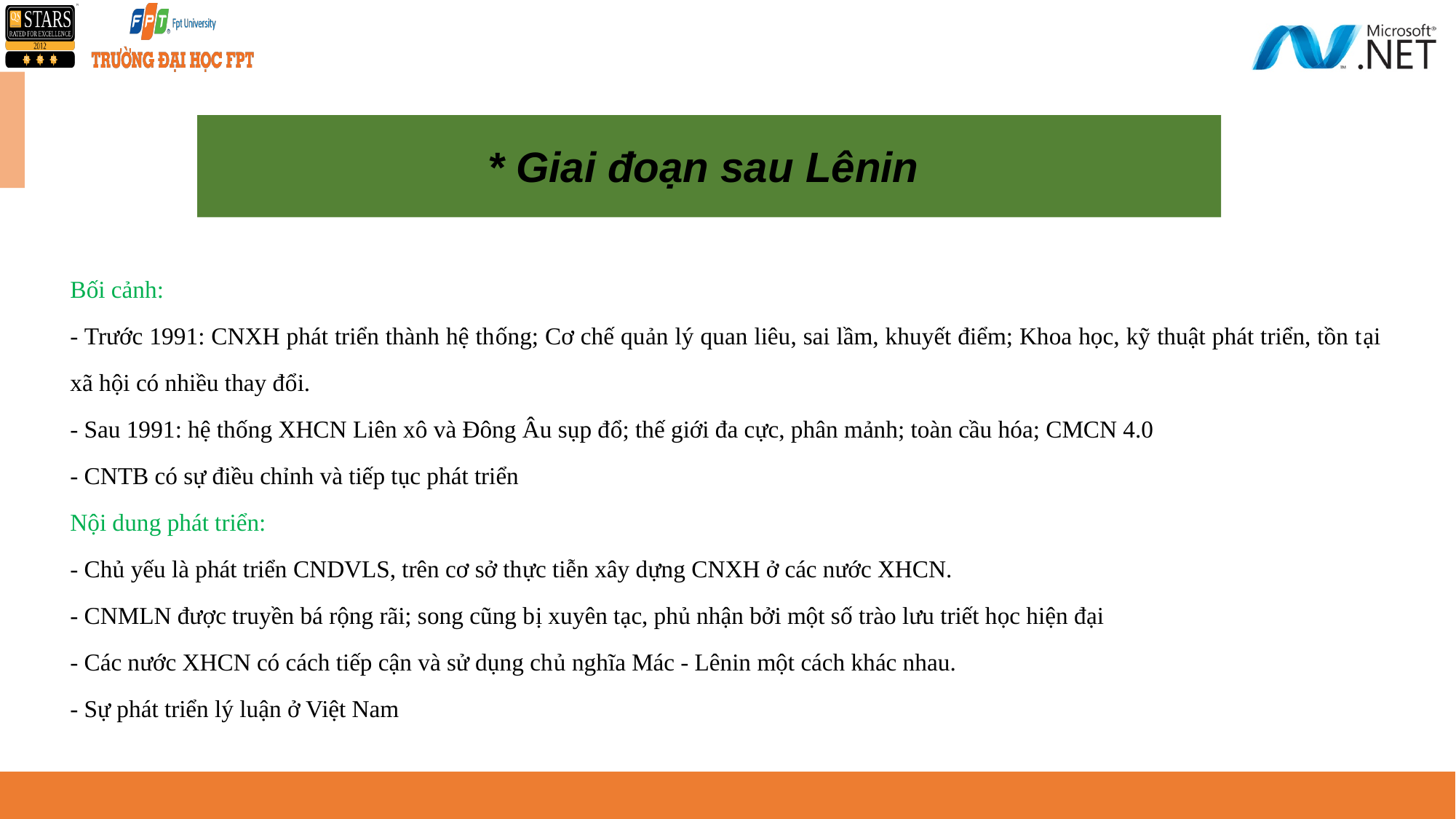

* Giai đoạn sau Lênin

Bối cảnh:
- Trước 1991: CNXH phát triển thành hệ thống; Cơ chế quản lý quan liêu, sai lầm, khuyết điểm; Khoa học, kỹ thuật phát triển, tồn tại xã hội có nhiều thay đổi.
- Sau 1991: hệ thống XHCN Liên xô và Đông Âu sụp đổ; thế giới đa cực, phân mảnh; toàn cầu hóa; CMCN 4.0
- CNTB có sự điều chỉnh và tiếp tục phát triển
Nội dung phát triển:
- Chủ yếu là phát triển CNDVLS, trên cơ sở thực tiễn xây dựng CNXH ở các nước XHCN.
- CNMLN được truyền bá rộng rãi; song cũng bị xuyên tạc, phủ nhận bởi một số trào lưu triết học hiện đại
- Các nước XHCN có cách tiếp cận và sử dụng chủ nghĩa Mác - Lênin một cách khác nhau.
- Sự phát triển lý luận ở Việt Nam